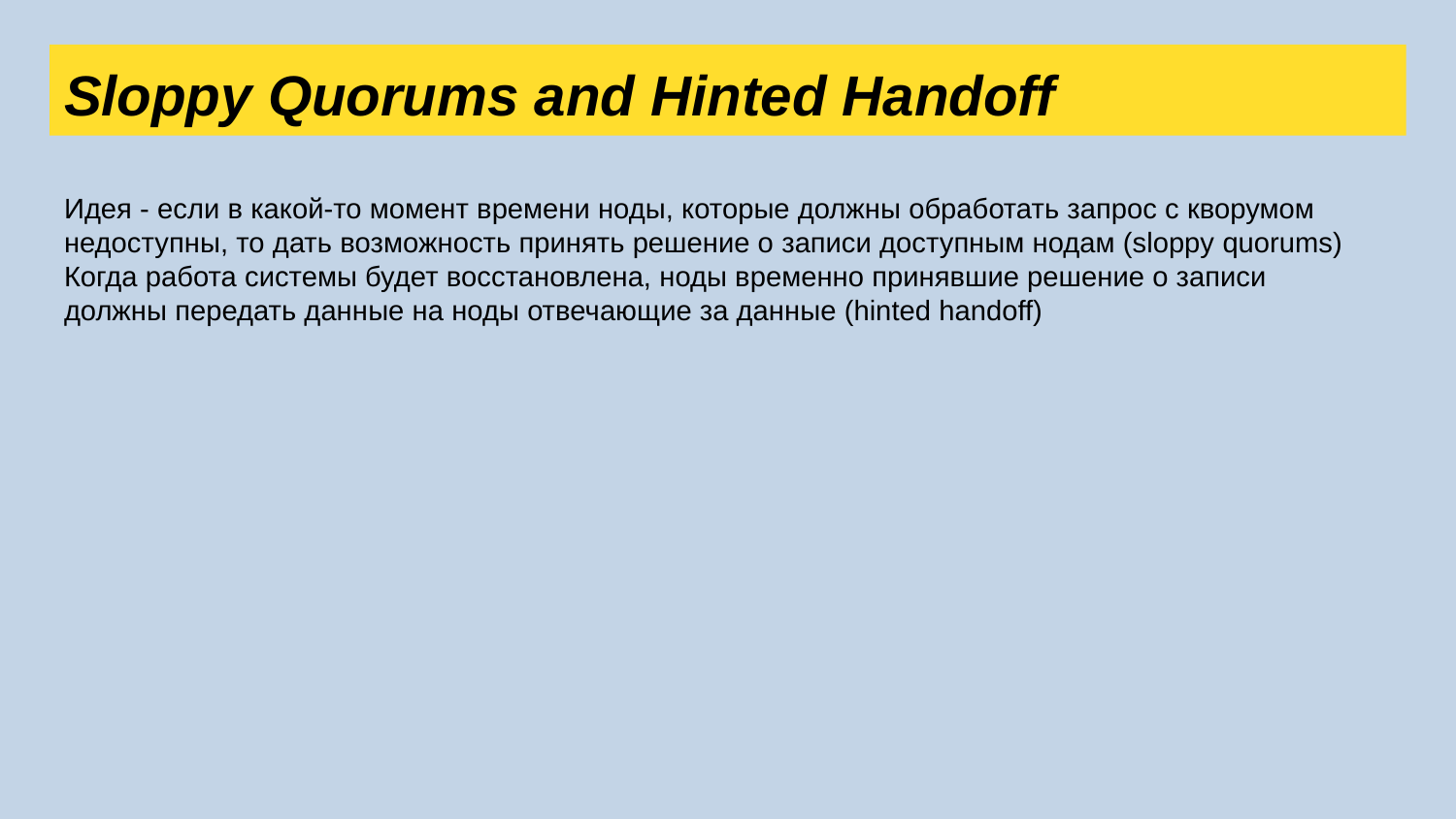

Sloppy Quorums and Hinted Handoff
Идея - если в какой-то момент времени ноды, которые должны обработать запрос с кворумом недоступны, то дать возможность принять решение о записи доступным нодам (sloppy quorums)
Когда работа системы будет восстановлена, ноды временно принявшие решение о записи
должны передать данные на ноды отвечающие за данные (hinted handoff)